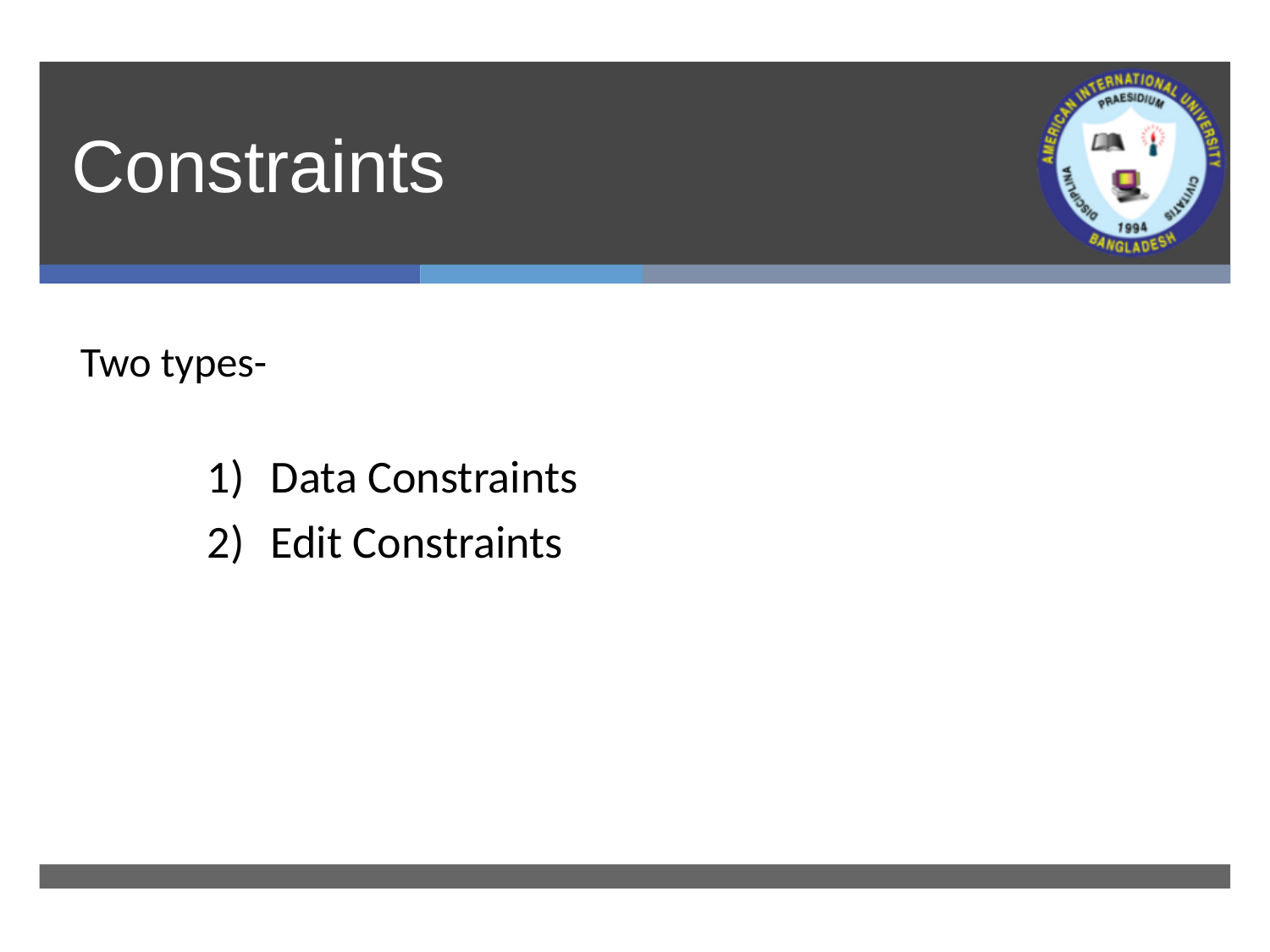

# Constraints
Two types-

Data Constraints
Edit Constraints